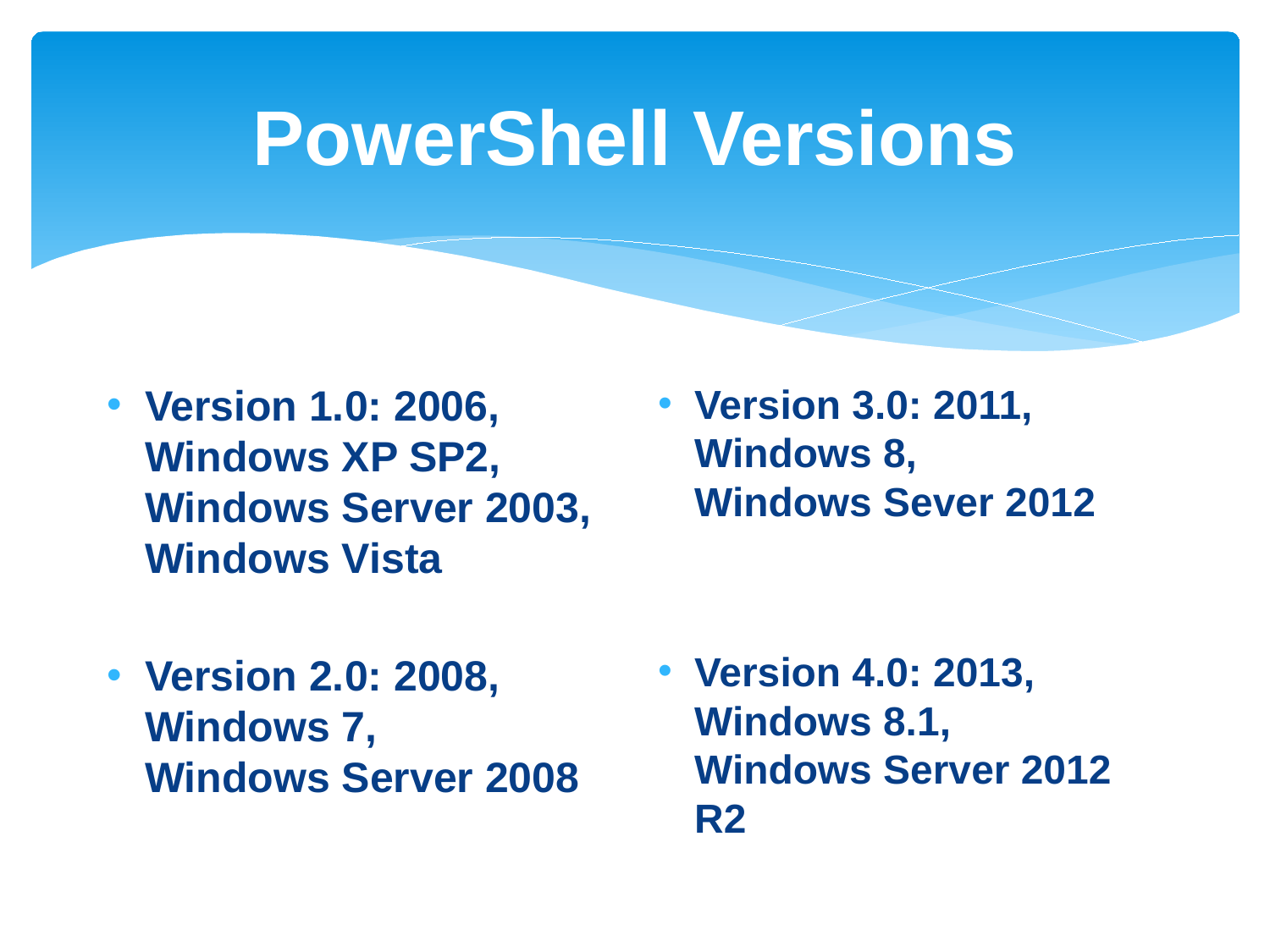

# PowerShell Versions
Version 1.0: 2006,   Windows XP SP2, Windows Server 2003, Windows Vista

Version 2.0: 2008, Windows 7,           Windows Server 2008
Version 3.0: 2011, Windows 8,          Windows Sever 2012

Version 4.0: 2013, Windows 8.1,        Windows Server 2012 R2